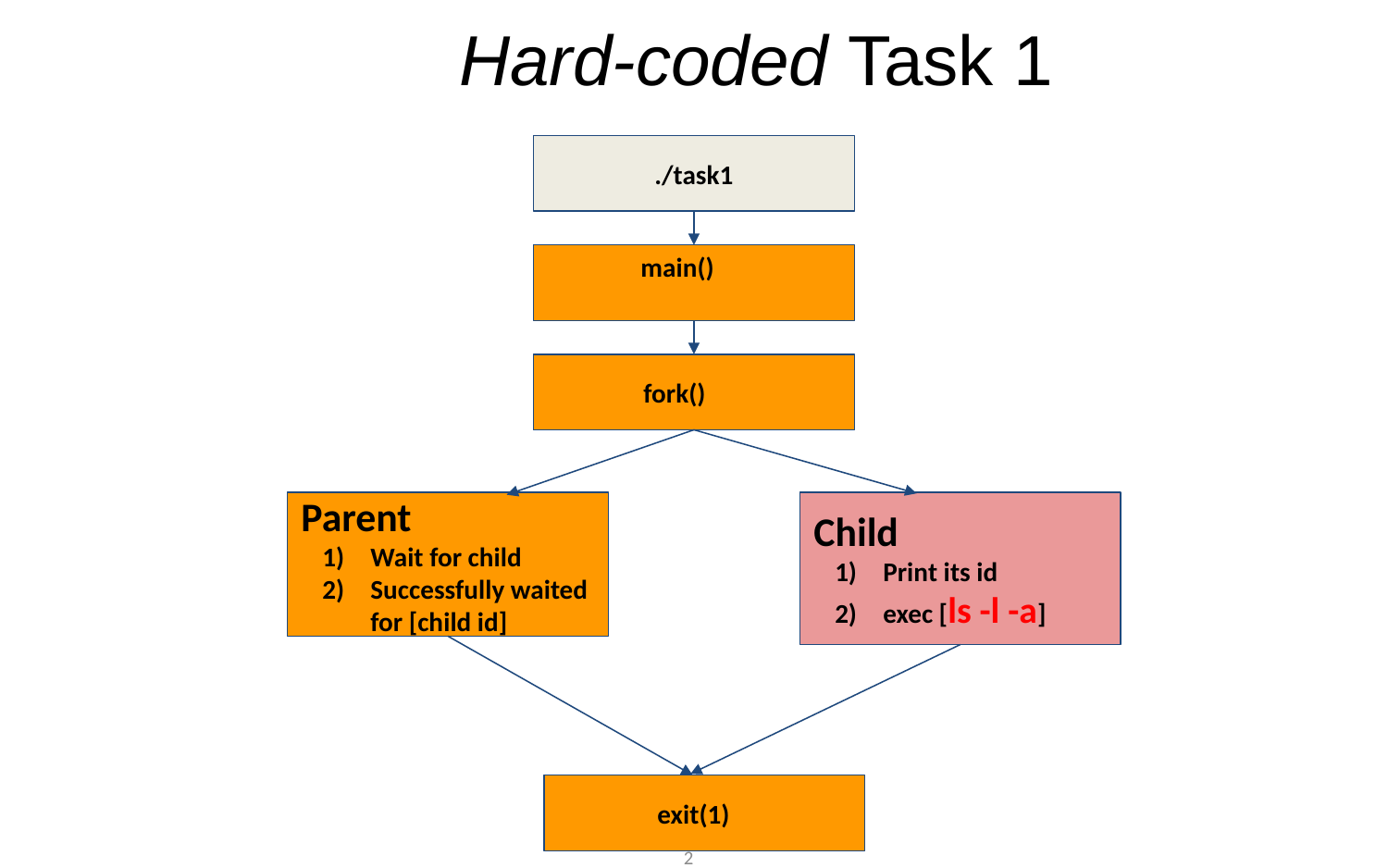

# Hard-coded Task 1
./task1
    main()
                fork()
Parent
Wait for child
Successfully waited for [child id]
Child
Print its id
exec [ls -l -a]
     exit(1)
2